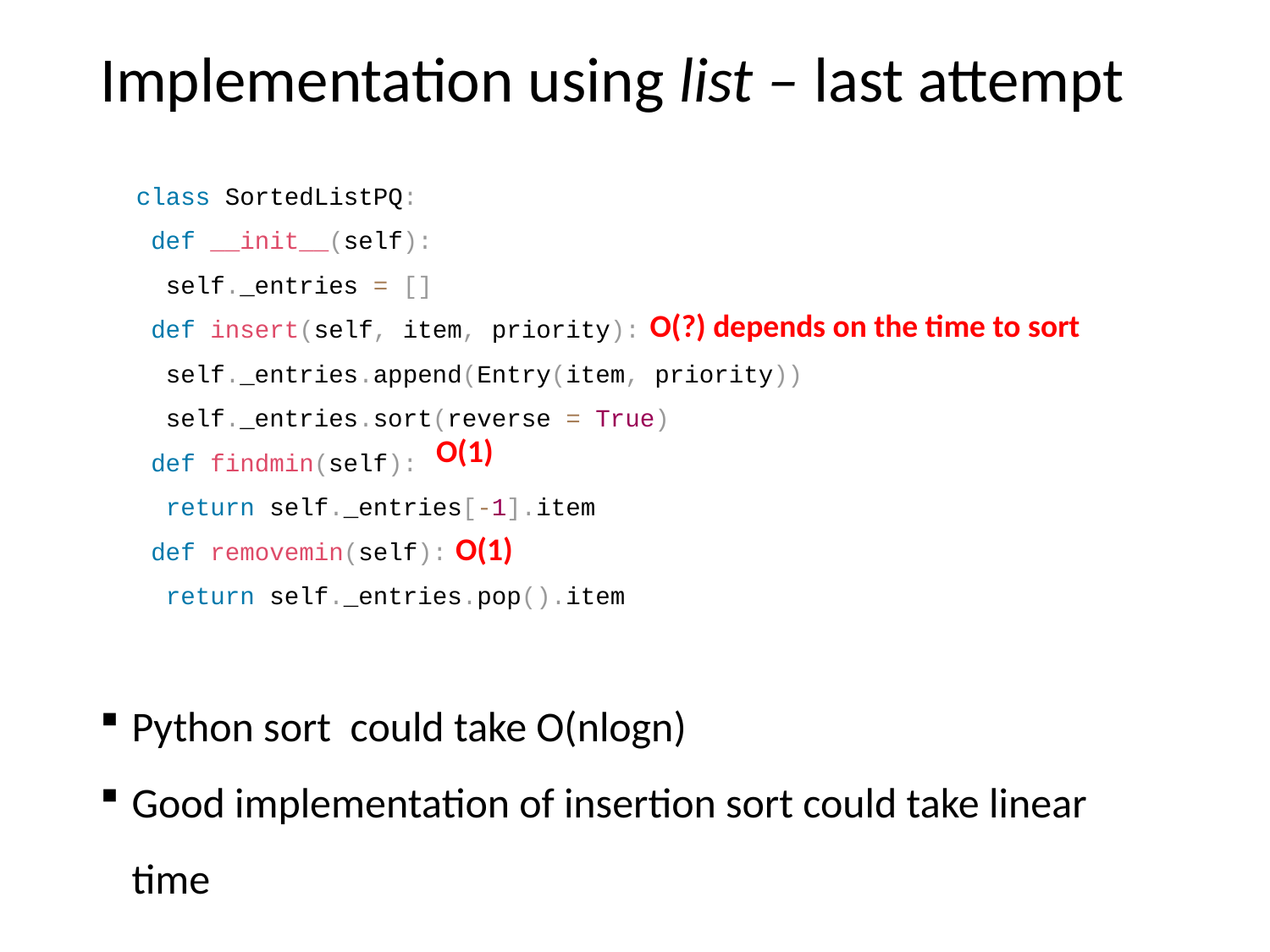

# Implementation using list – last attempt
class SortedListPQ:
 def __init__(self):
  self._entries = []
 def insert(self, item, priority):
  self._entries.append(Entry(item, priority))
  self._entries.sort(reverse = True)
 def findmin(self):
  return self._entries[‑1].item
 def removemin(self):
  return self._entries.pop().item
O(?) depends on the time to sort
O(1)
O(1)
Python sort  could take O(nlogn)
Good implementation of insertion sort could take linear time